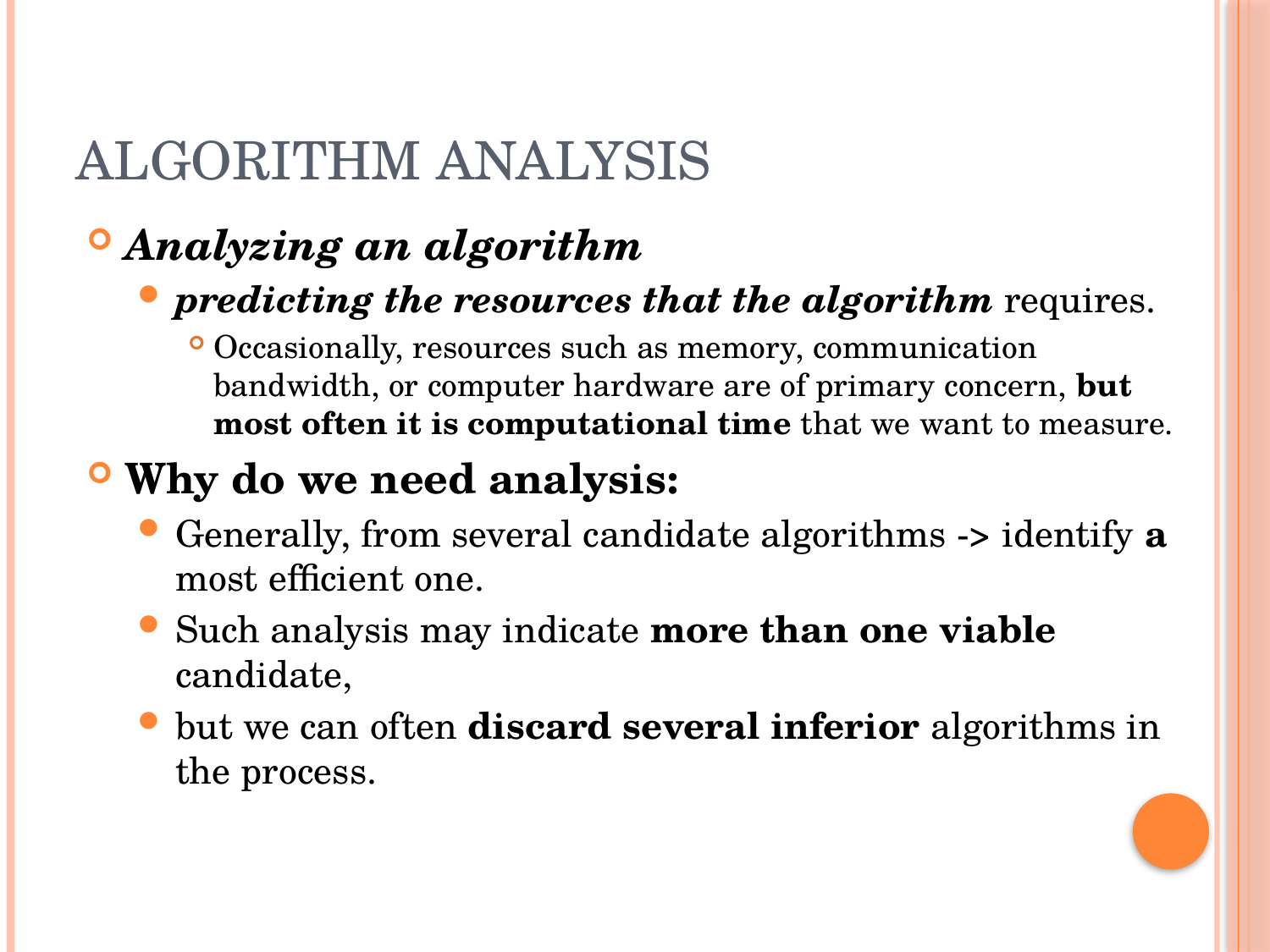

# Algorithm Analysis
Analyzing an algorithm
predicting the resources that the algorithm requires.
Occasionally, resources such as memory, communication bandwidth, or computer hardware are of primary concern, but most often it is computational time that we want to measure.
Why do we need analysis:
Generally, from several candidate algorithms -> identify a most efficient one.
Such analysis may indicate more than one viable candidate,
but we can often discard several inferior algorithms in the process.